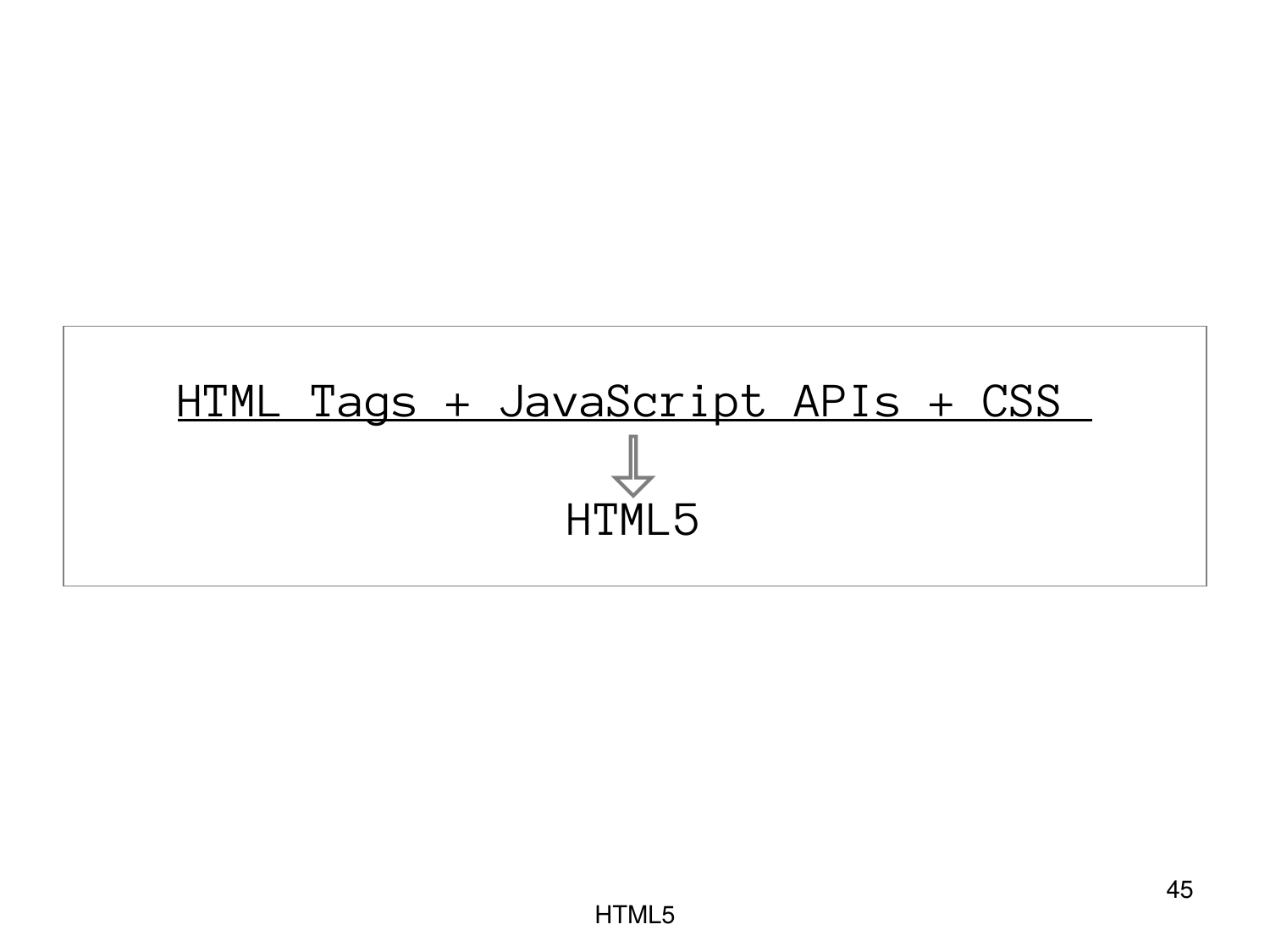

# HTML Tags + JavaScript APIs + CSS HTML5

45
HTML5